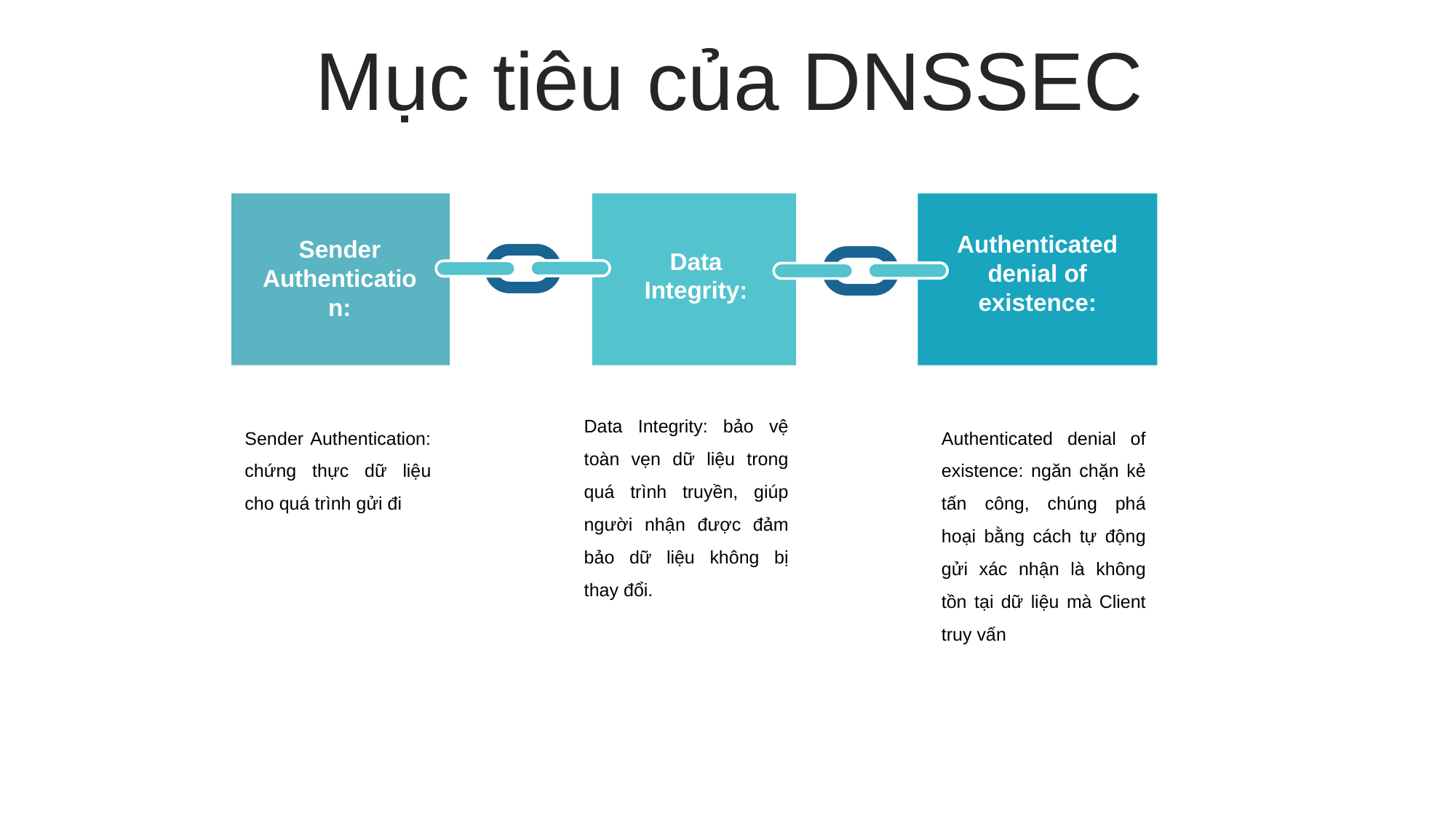

Mục tiêu của DNSSEC

Authenticated denial of existence:
Sender Authentication:
Data Integrity:

Text  Here
2021
Data Integrity: bảo vệ toàn vẹn dữ liệu trong quá trình truyền, giúp người nhận được đảm bảo dữ liệu không bị thay đổi.
Sender Authentication: chứng thực dữ liệu cho quá trình gửi đi
Authenticated denial of existence: ngăn chặn kẻ tấn công, chúng phá hoại bằng cách tự động gửi xác nhận là không tồn tại dữ liệu mà Client truy vấn